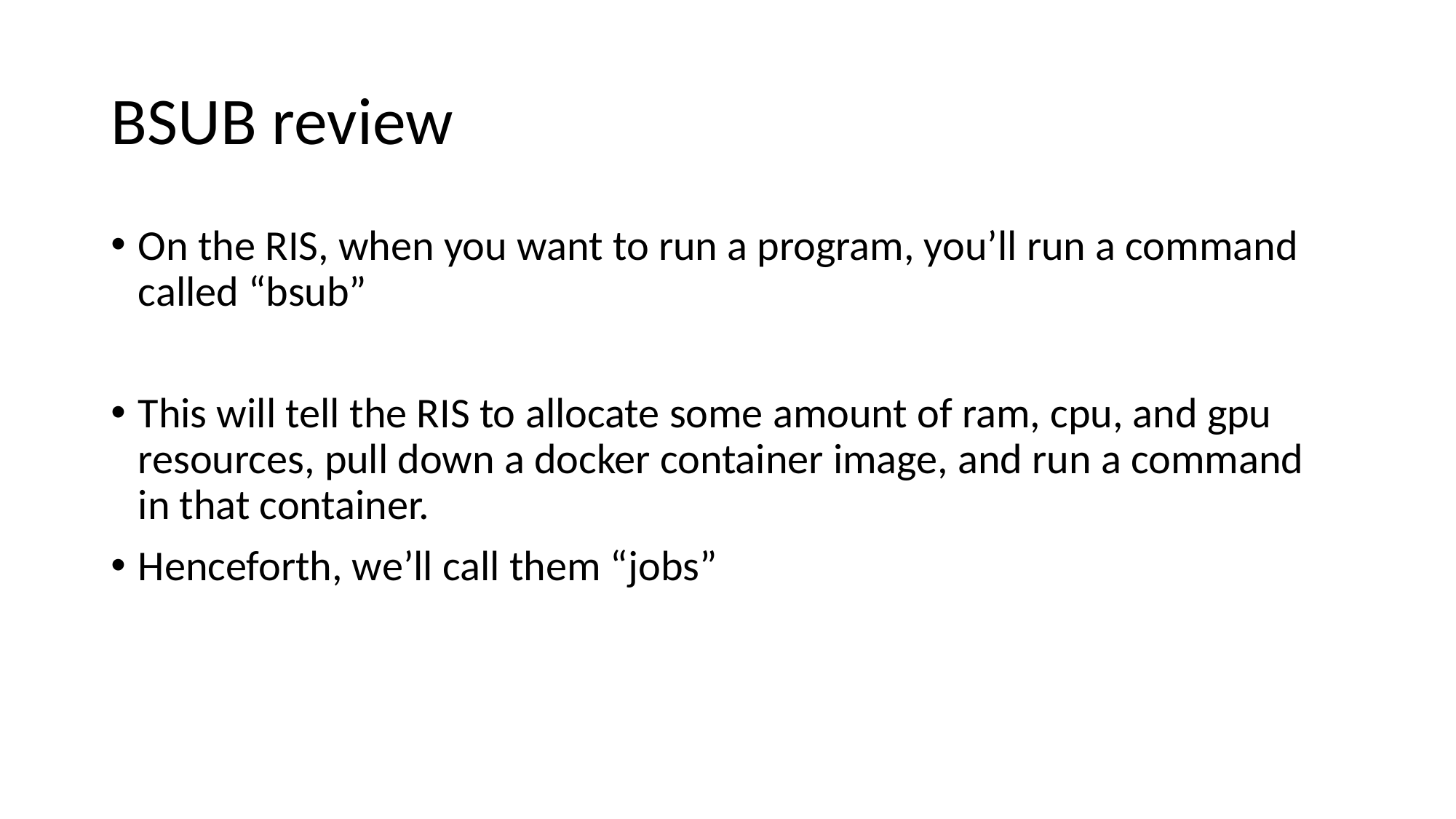

# BSUB review
On the RIS, when you want to run a program, you’ll run a command called “bsub”

This will tell the RIS to allocate some amount of ram, cpu, and gpu resources, pull down a docker container image, and run a command in that container.
Henceforth, we’ll call them “jobs”